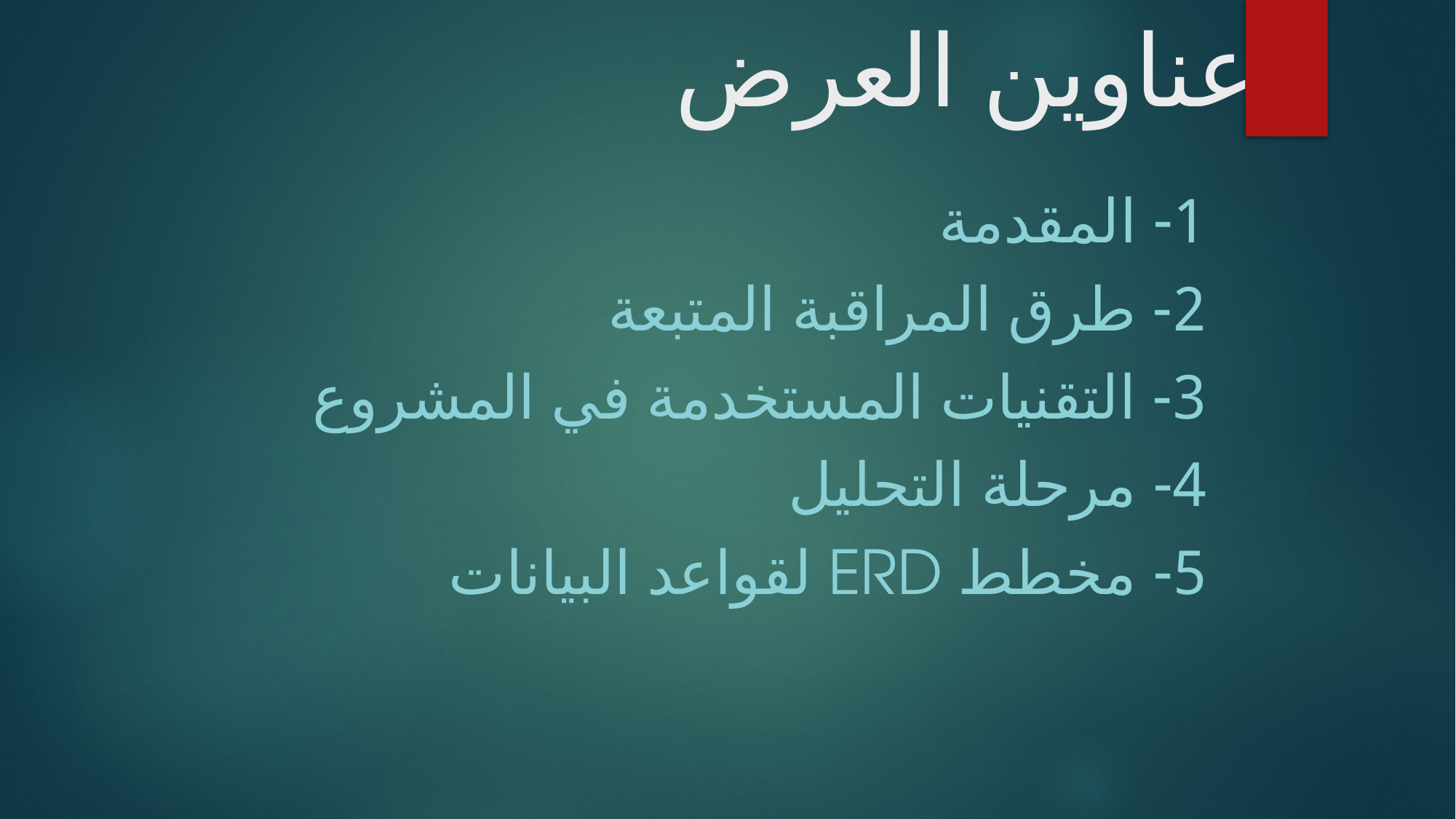

# عناوين العرض
1- المقدمة
2- طرق المراقبة المتبعة
3- التقنيات المستخدمة في المشروع
4- مرحلة التحليل
5- مخطط ERD لقواعد البيانات